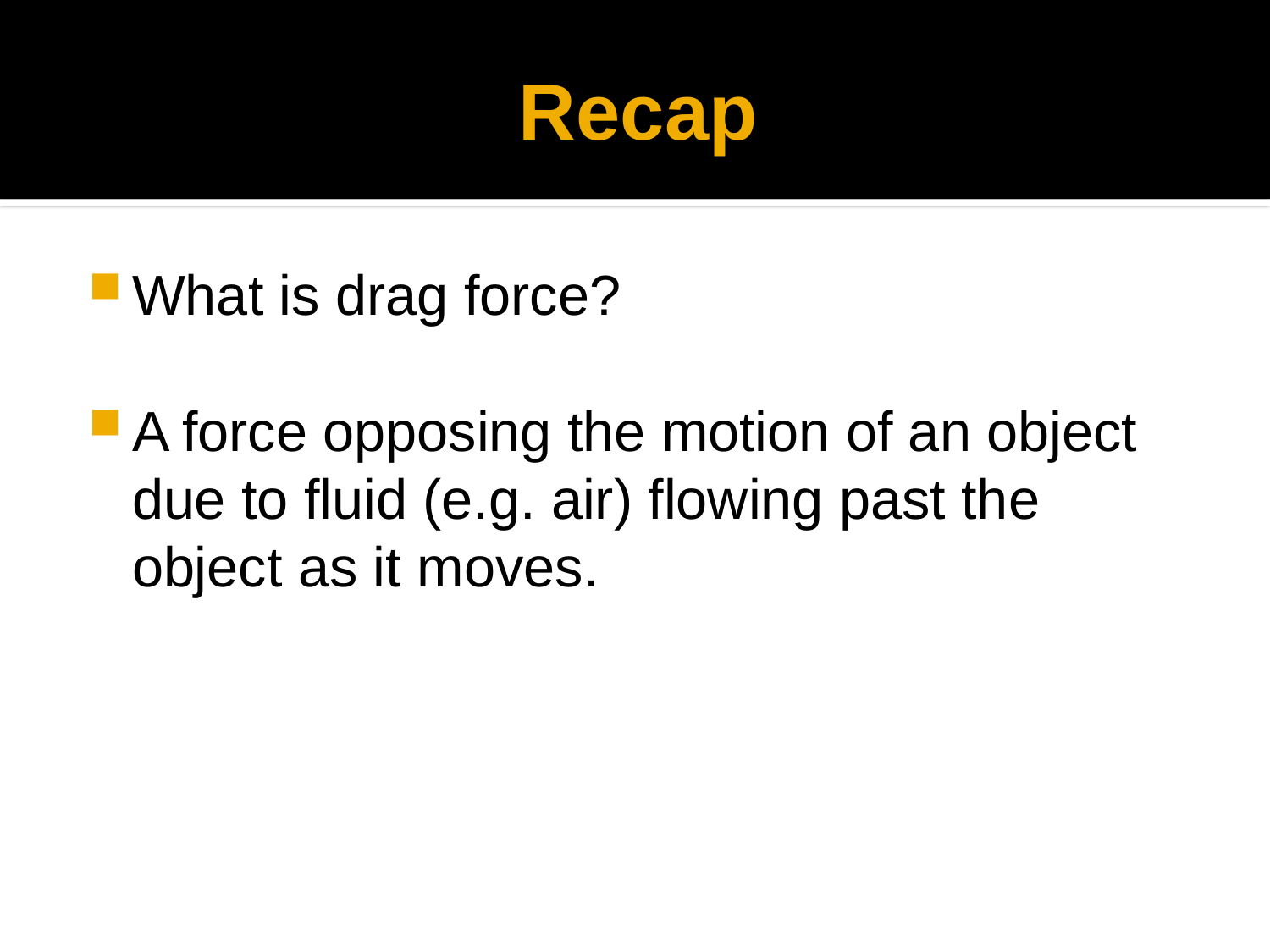

# Recap
What is drag force?

A force opposing the motion of an object due to fluid (e.g. air) flowing past the object as it moves.